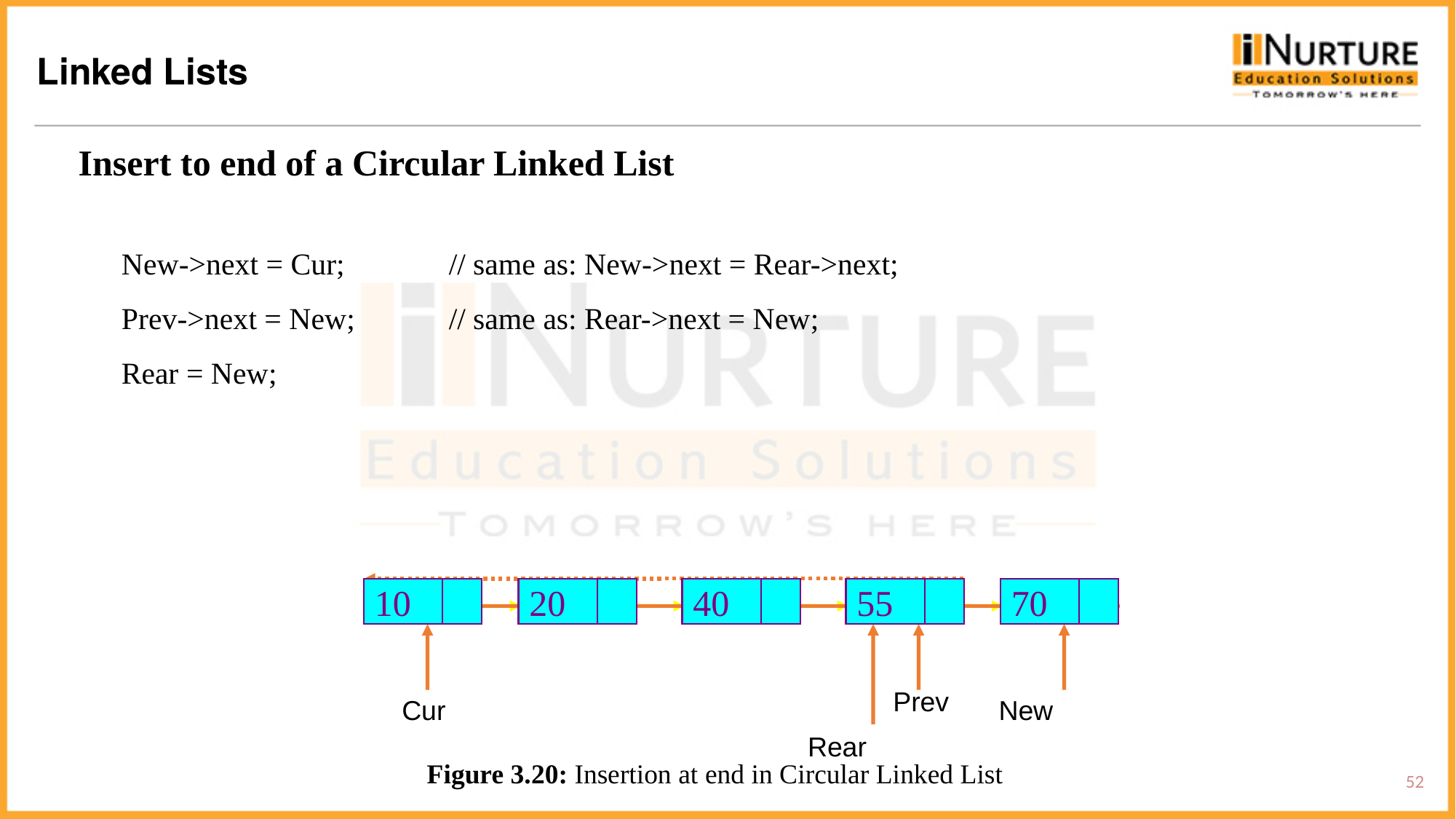

Linked Lists
Insert to end of a Circular Linked List

New->next = Cur;	// same as: New->next = Rear->next;
Prev->next = New;	// same as: Rear->next = New;
Rear = New;
10

20

40

55

70

Prev
Cur
New
Rear
Figure 3.20: Insertion at end in Circular Linked List
52